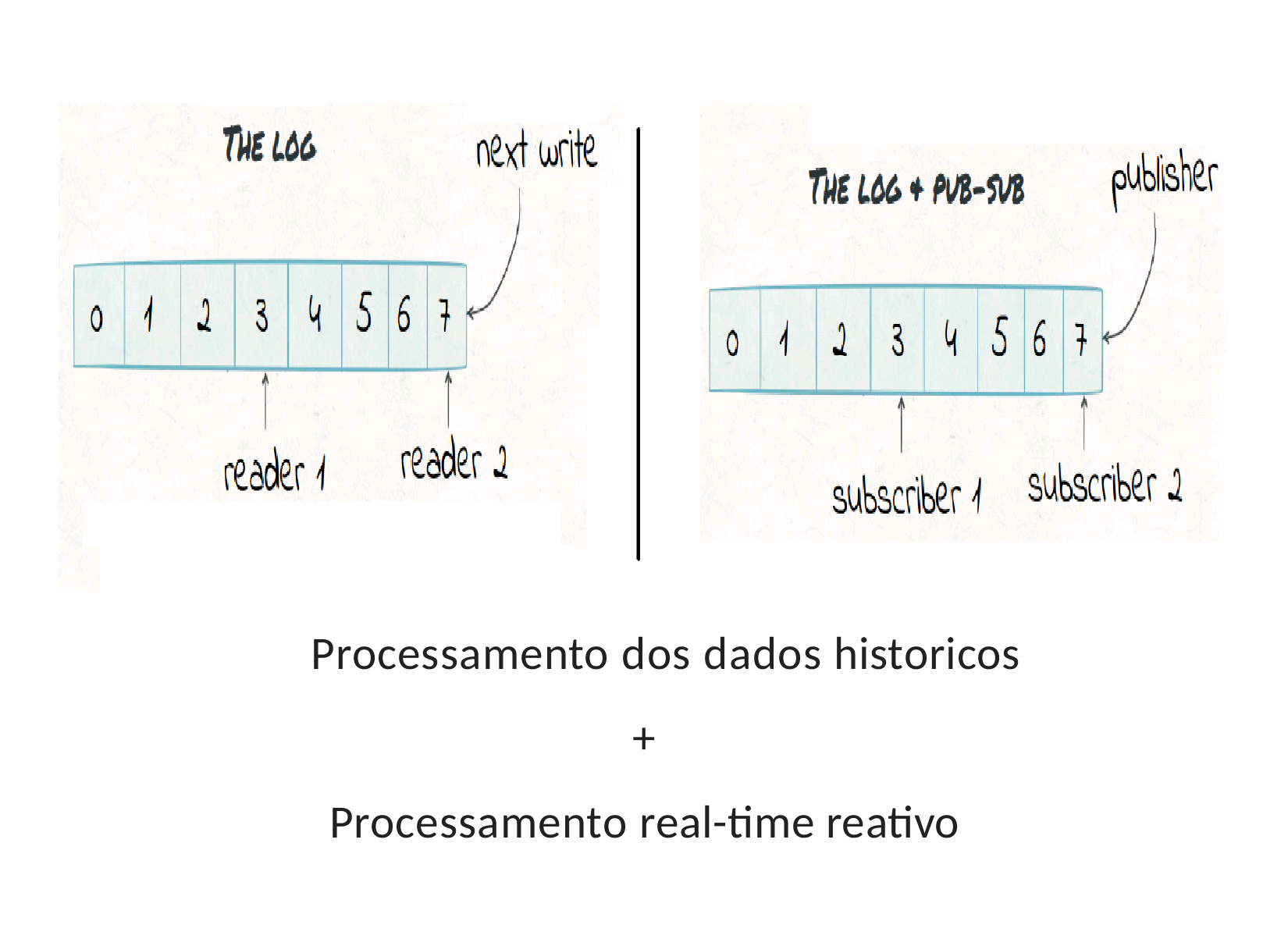

Processamento dos dados historicos
+
Processamento real-time reativo